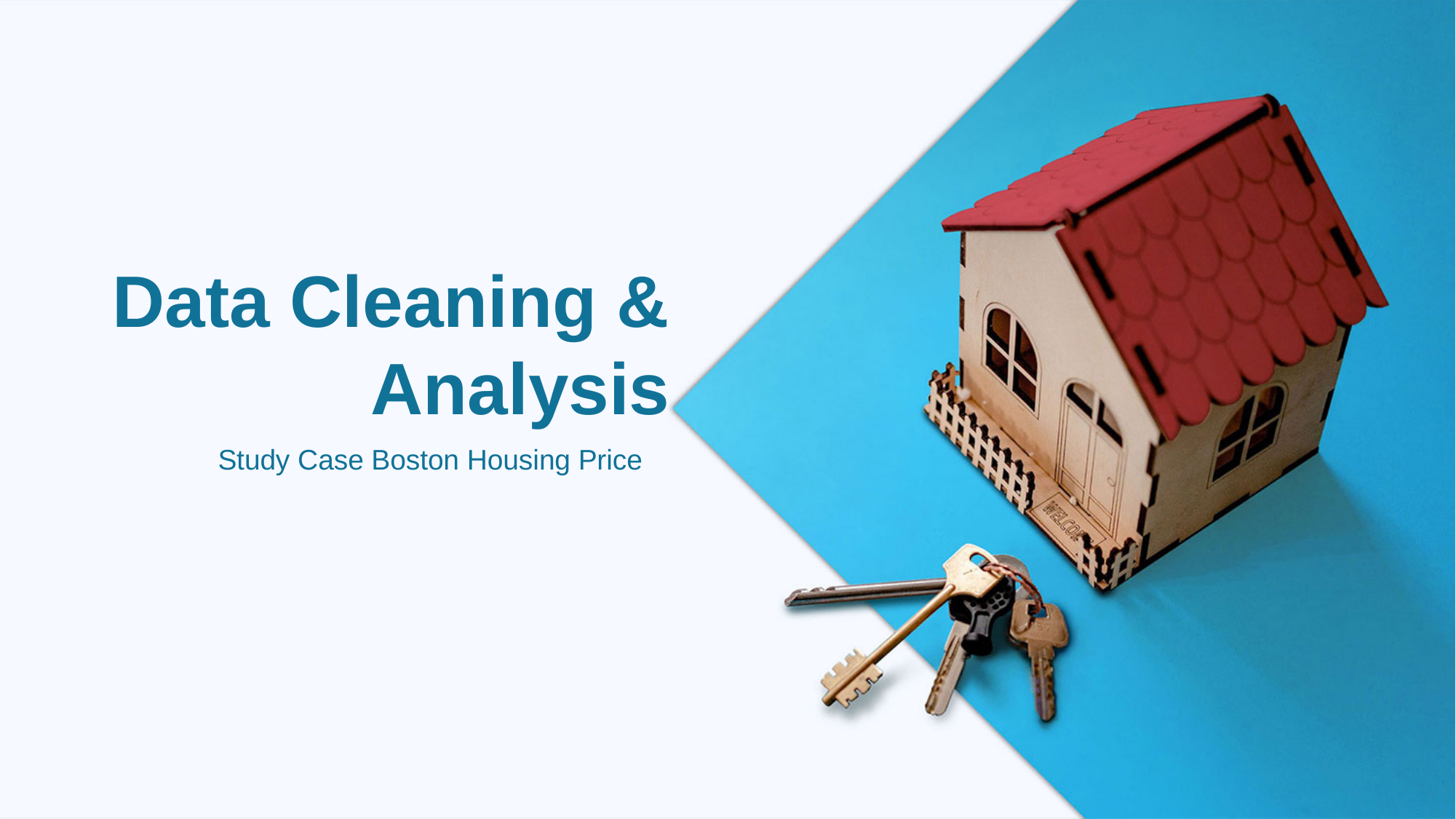

Data Cleaning & Analysis
Study Case Boston Housing Price